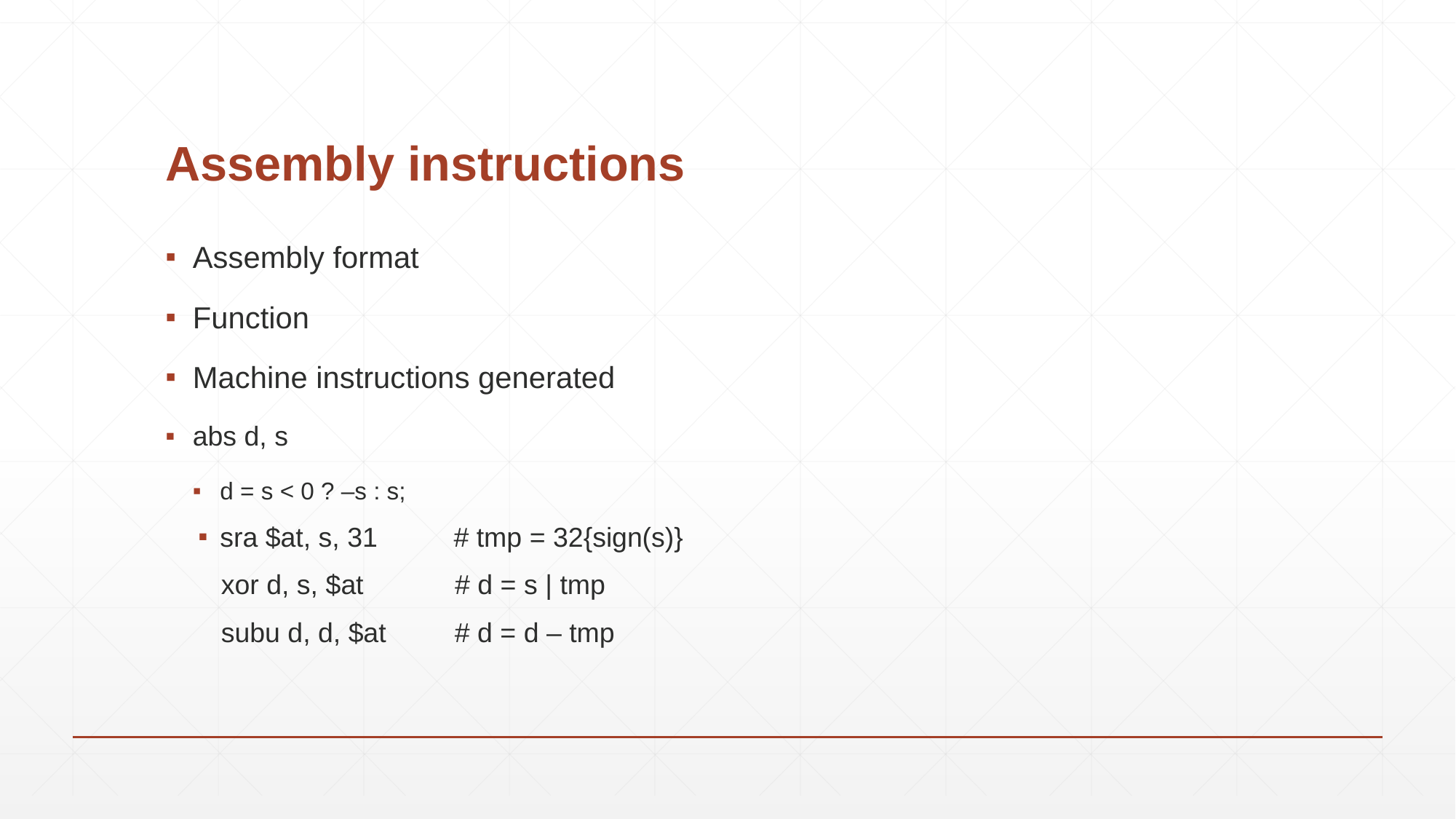

# Assembly instructions
Assembly format
Function
Machine instructions generated
abs d, s
d = s < 0 ? –s : s;
sra $at, s, 31          # tmp = 32{sign(s)}
   xor d, s, $at            # d = s | tmp
   subu d, d, $at         # d = d – tmp